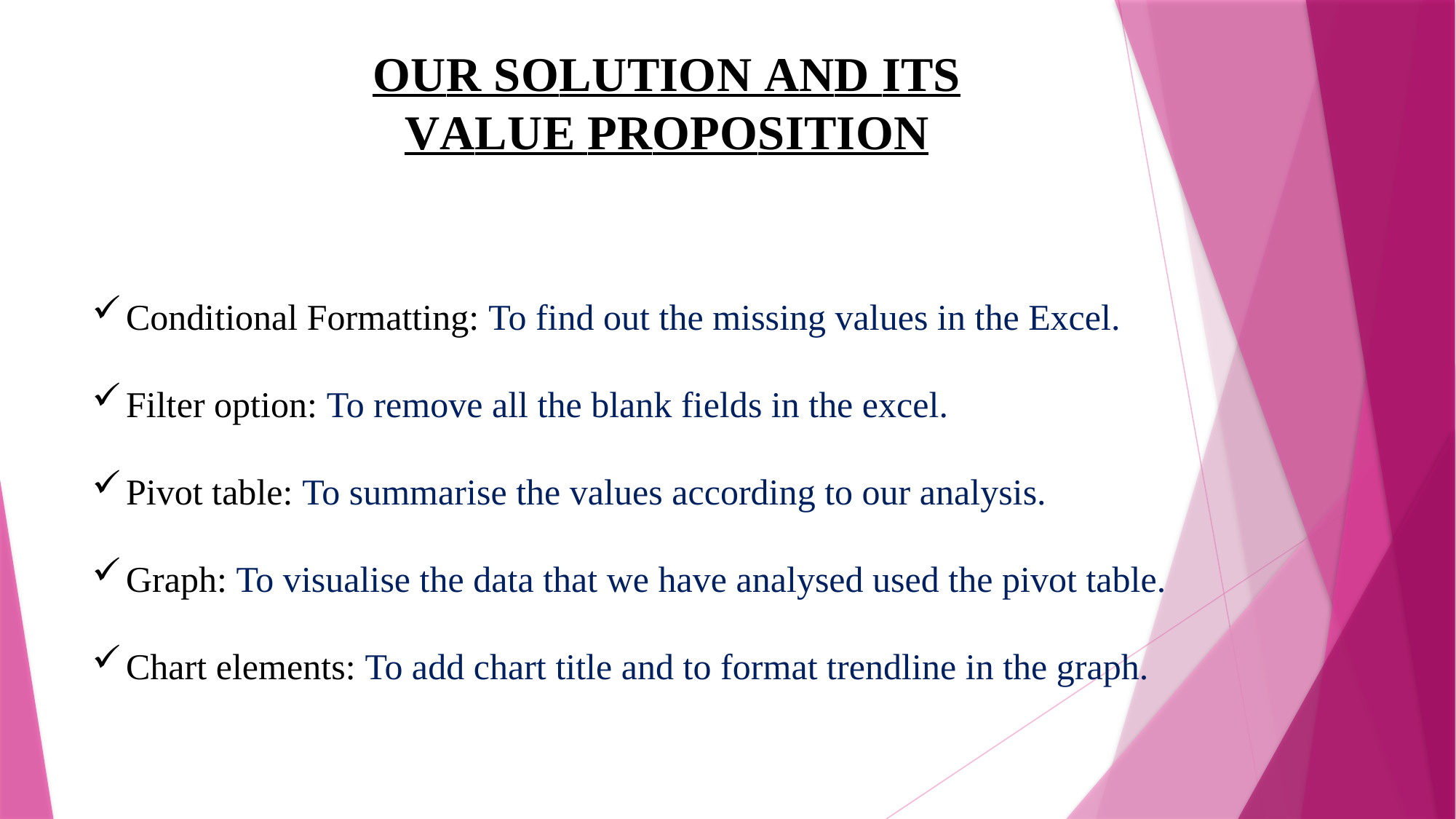

OUR SOLUTION AND ITS VALUE PROPOSITION
Conditional Formatting: To find out the missing values in the Excel.

Filter option: To remove all the blank fields in the excel.

Pivot table: To summarise the values according to our analysis.

Graph: To visualise the data that we have analysed used the pivot table.

Chart elements: To add chart title and to format trendline in the graph.